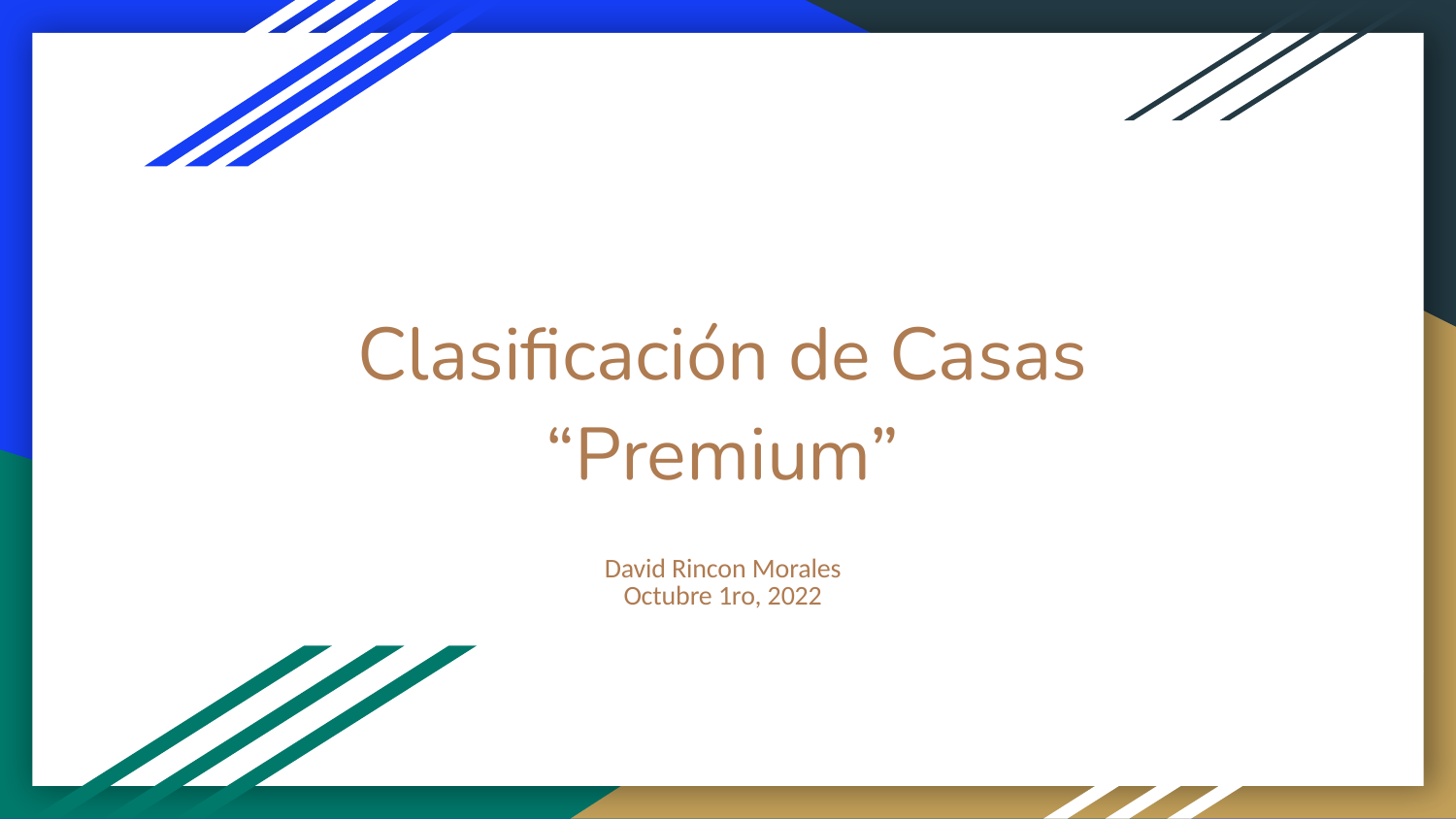

# Clasificación de Casas “Premium”
David Rincon Morales
Octubre 1ro, 2022